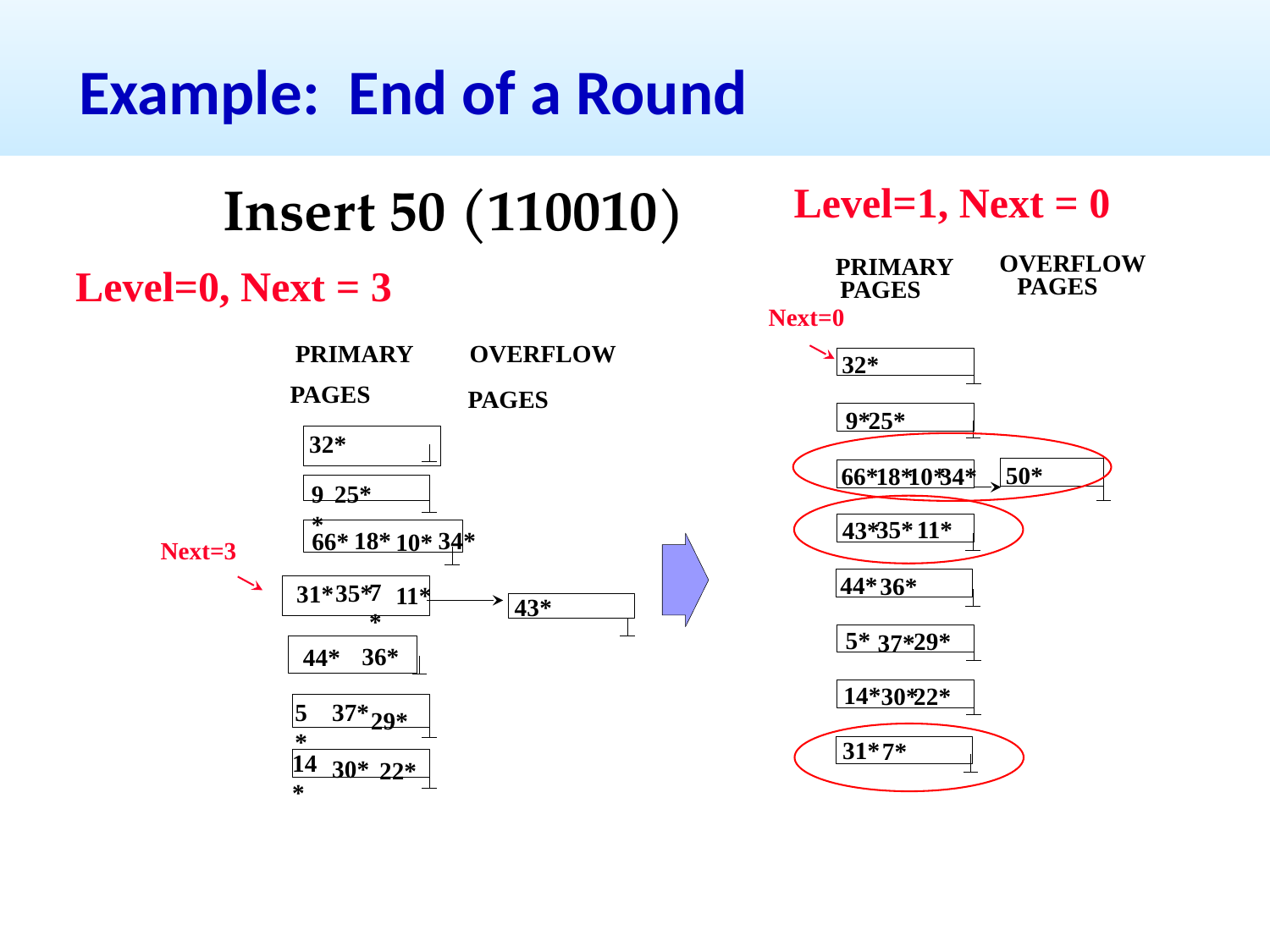

# Example:  End of a Round
Insert 50 (110010)
Level=1, Next = 0
OVERFLOW
PRIMARY
Level=0, Next = 3
PAGES
PAGES
Next=0
PRIMARY
OVERFLOW
32*

PAGES
PAGES
9*
25*

32*

50*
10*
18*
66*
34*

9*
25*

35*
11*
43*

18*
34*

66*
10*
Next=3

44*
36*

7*
35*
31*

11*

43*

5*
29*
37*

36*

44*

14*
22*
30*

37*
5*

29*

31*
7*

14*
30*

22*

21